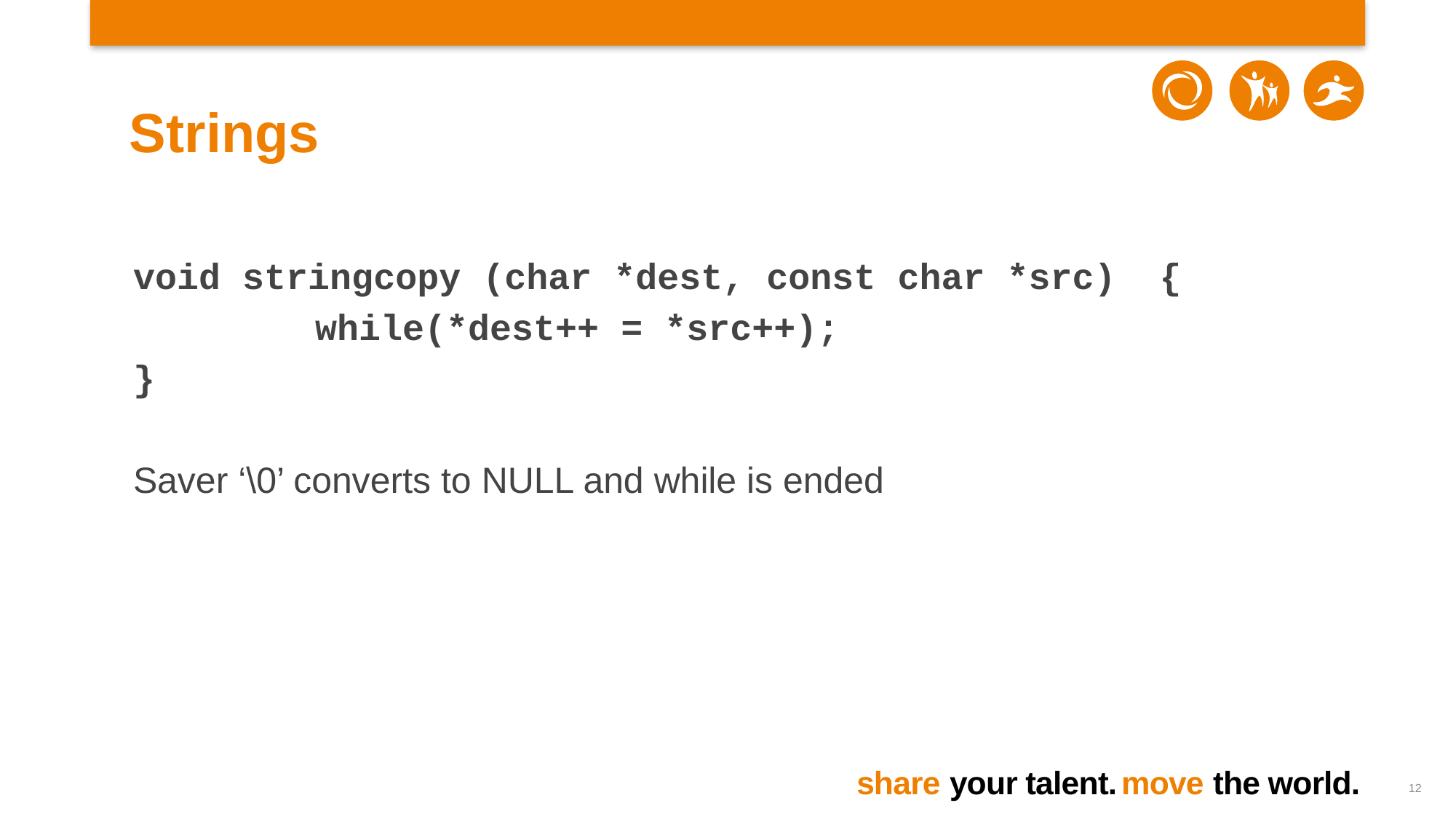

# Strings
void stringcopy (char *dest, const char *src)  {
	while(*dest++ = *src++);
}

Saver ‘\0’ converts to NULL and while is ended
12